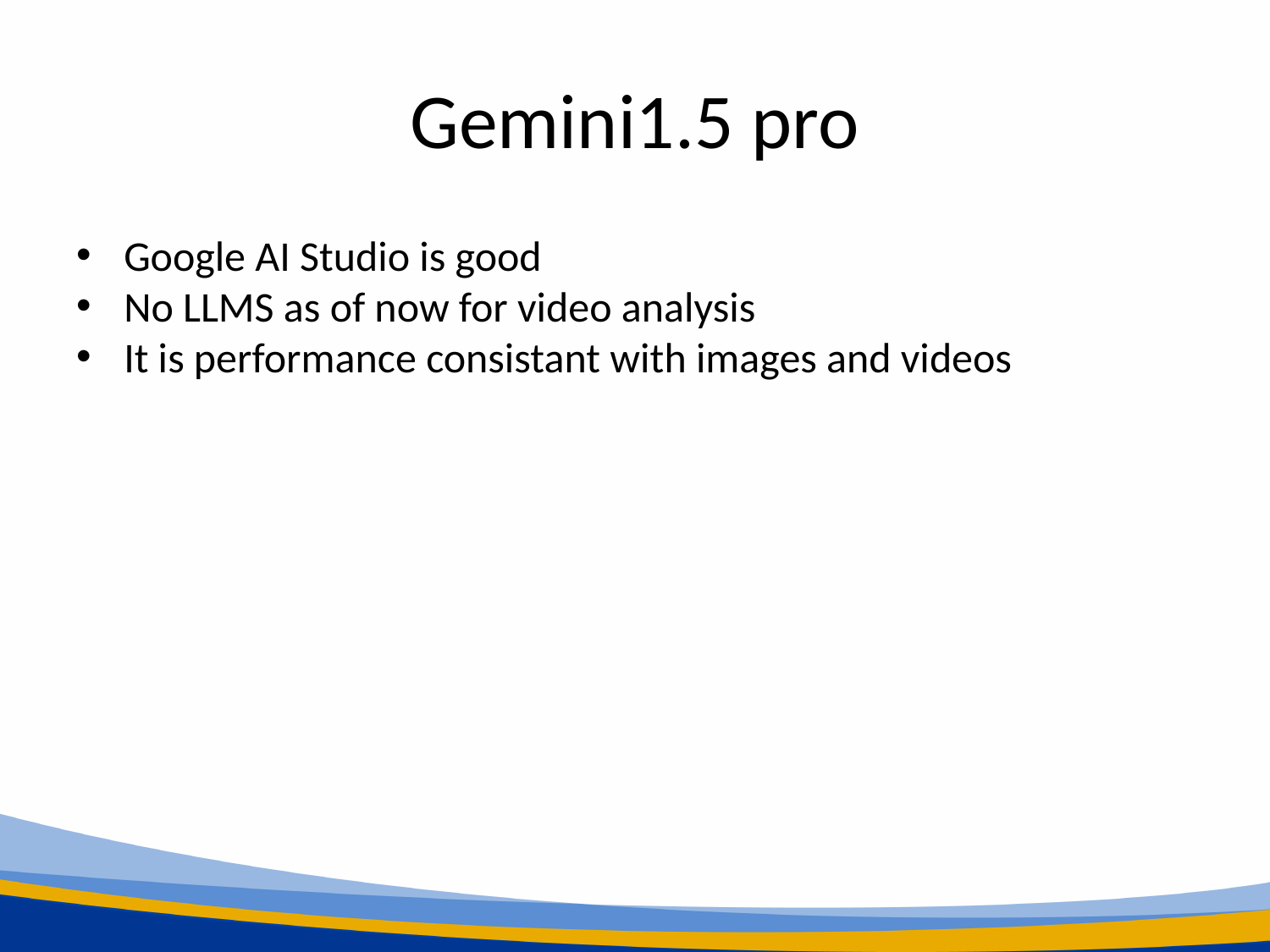

# Gemini1.5 pro
Google AI Studio is good
No LLMS as of now for video analysis
It is performance consistant with images and videos